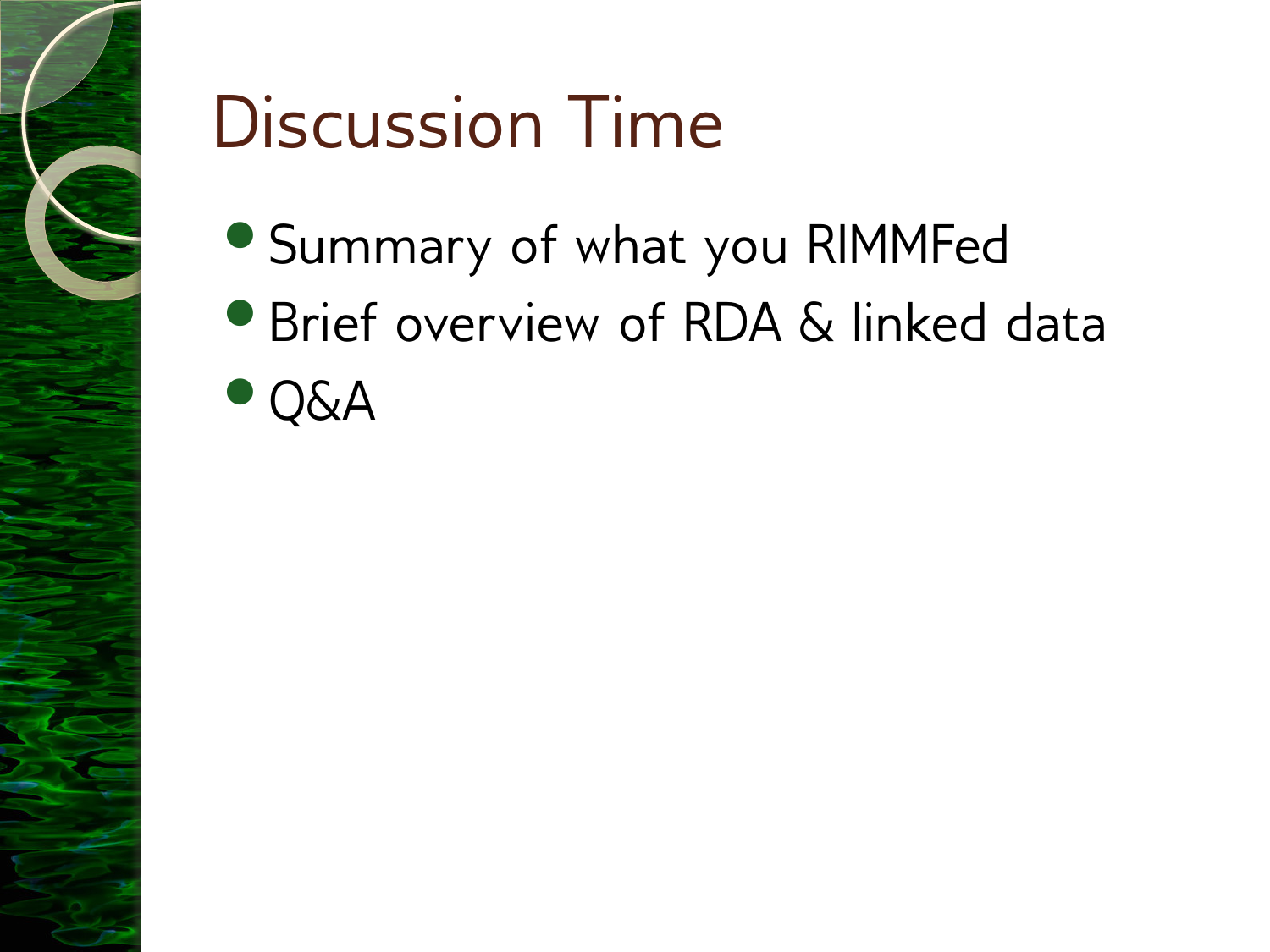

# Discussion Time
Summary of what you RIMMFed
Brief overview of RDA & linked data
Q&A